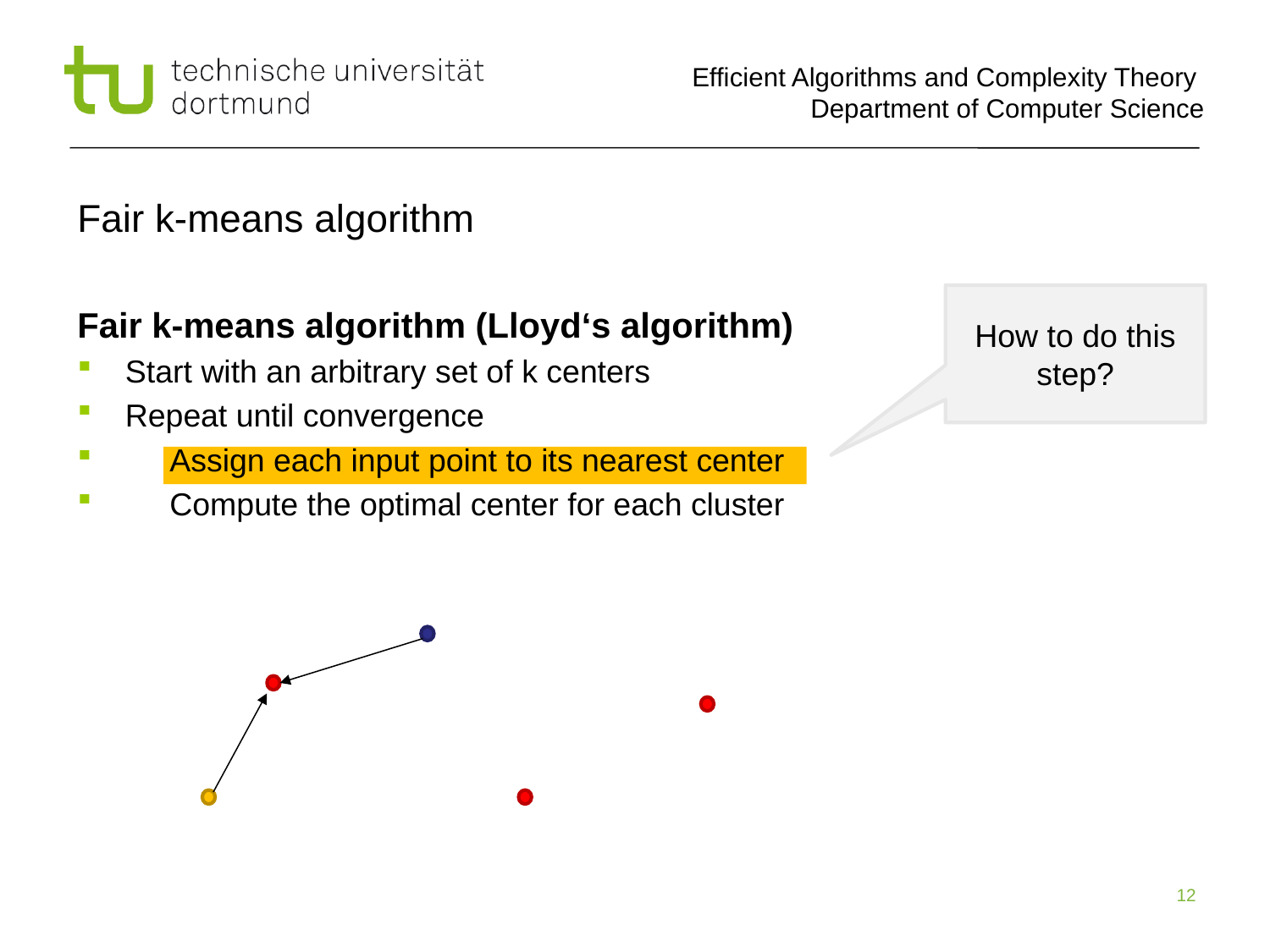

# Fair k-means algorithm
How to do this step?
Fair k-means algorithm (Lloyd‘s algorithm)
Start with an arbitrary set of k centers
Repeat until convergence
     Assign each input point to its nearest center
     Compute the optimal center for each cluster